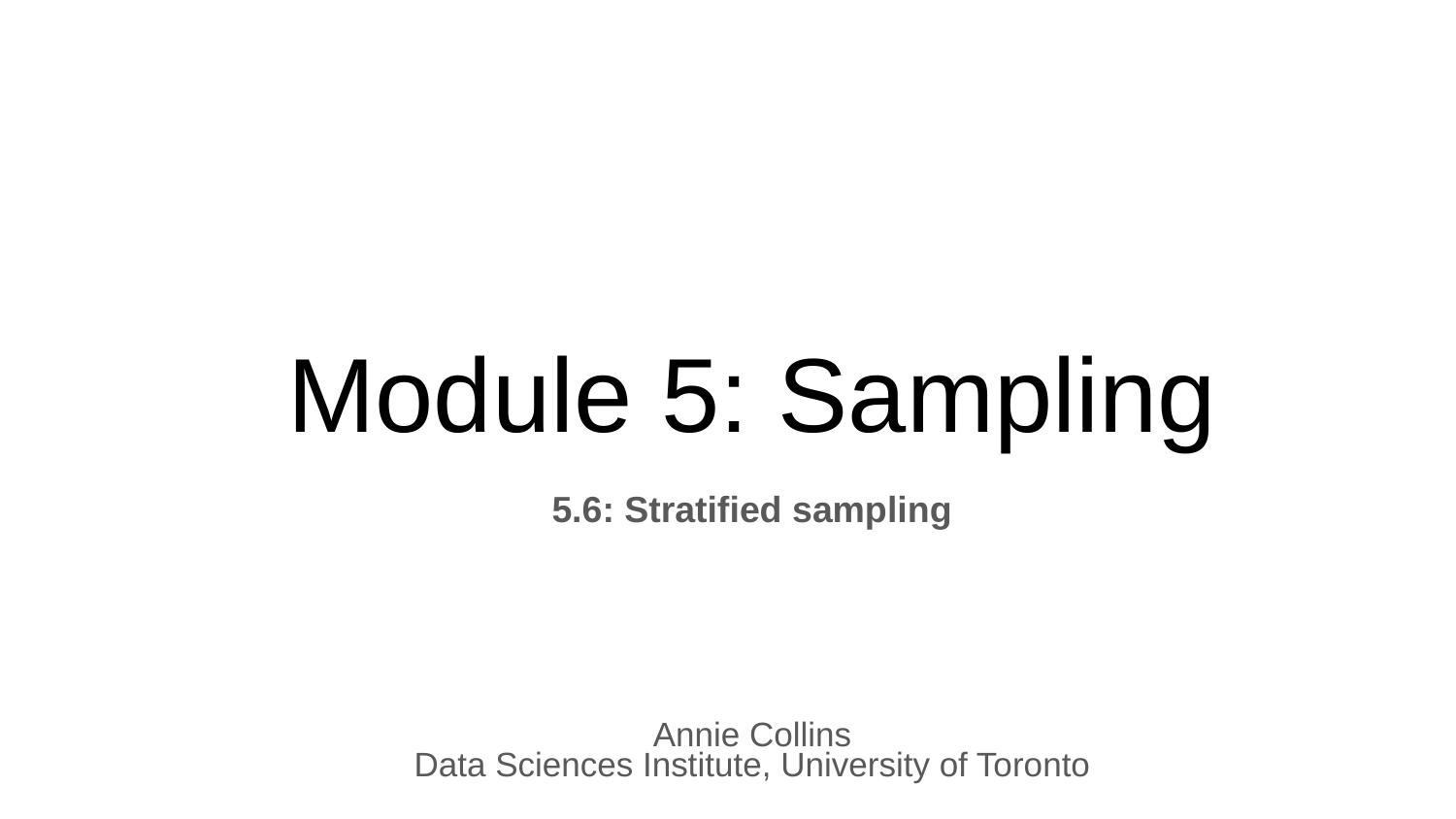

Module 5: Sampling
5.6: Stratified sampling
Annie Collins
Data Sciences Institute, University of Toronto